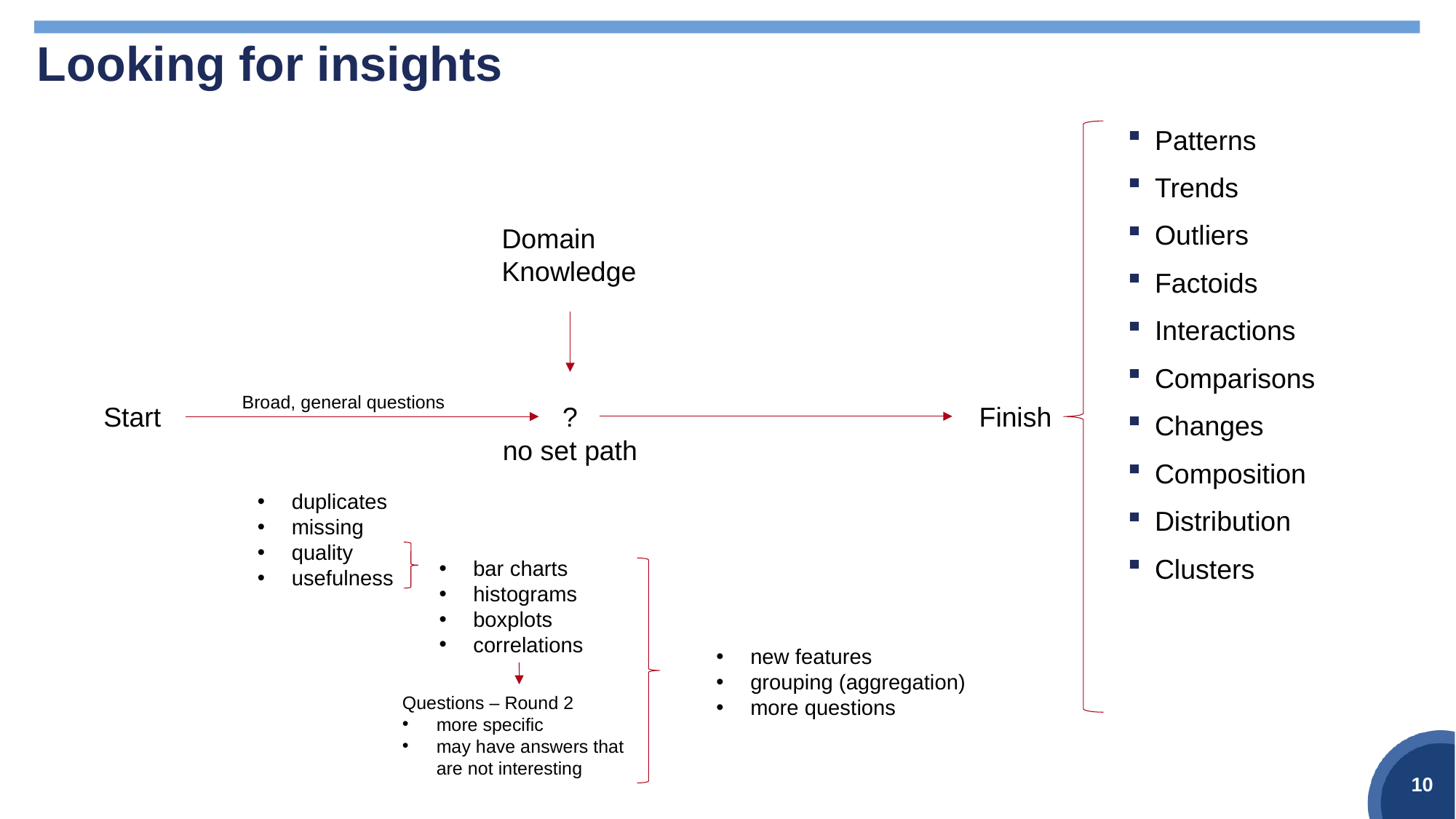

# Looking for insights

Patterns
Trends
Outliers
Factoids
Interactions
Comparisons
Changes
Composition
Distribution
Clusters
Domain Knowledge
Broad, general questions
Start
?
Finish
no set path
duplicates
missing
quality
usefulness

bar charts
histograms
boxplots
correlations

new features
grouping (aggregation)
more questions
Questions – Round 2
more specific
may have answers that are not interesting
10